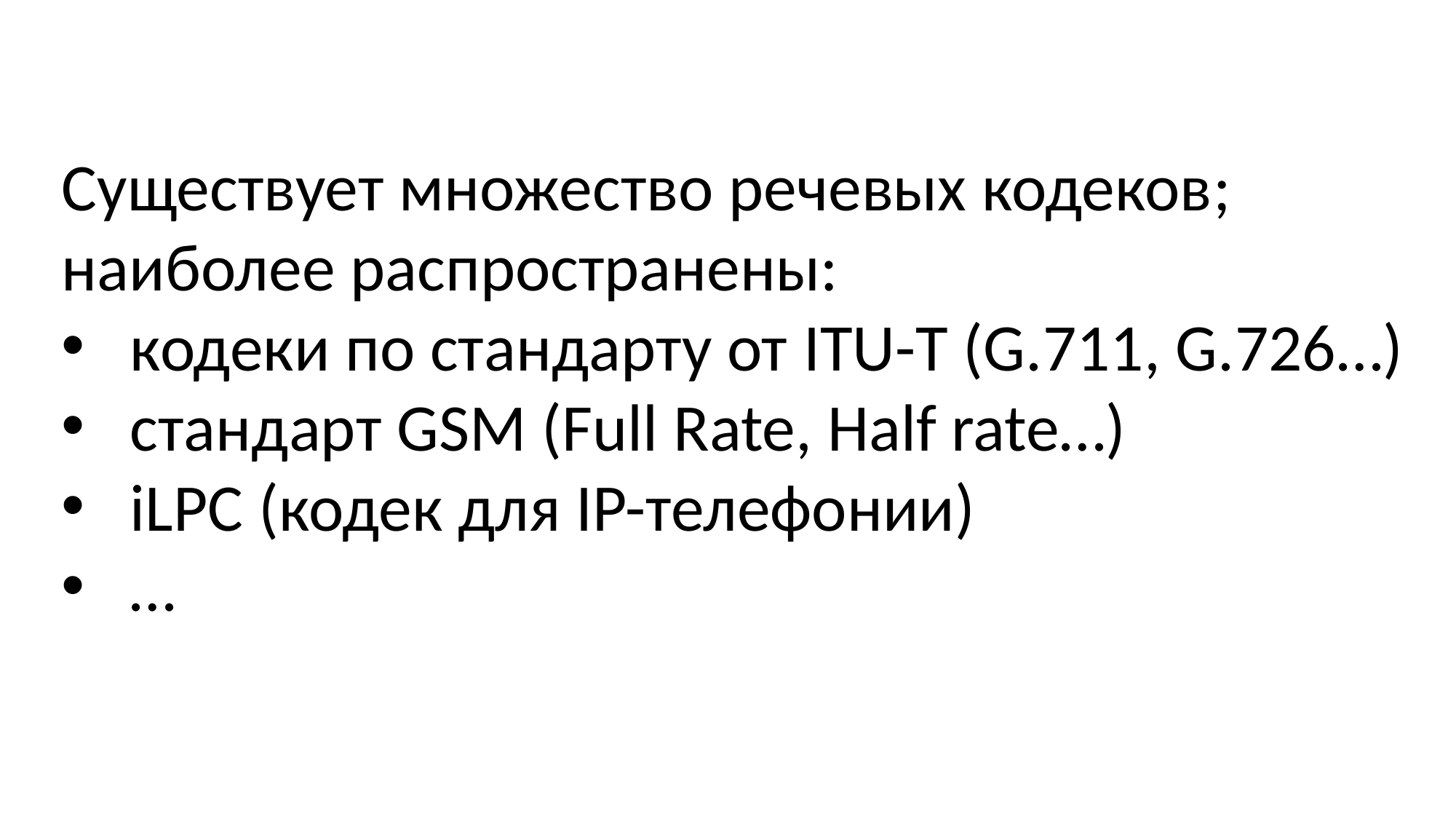

Существует множество речевых кодеков; наиболее распространены:
кодеки по стандарту от ITU-T (G.711, G.726…)
стандарт GSM (Full Rate, Half rate…)
iLPC (кодек для IP-телефонии)
…